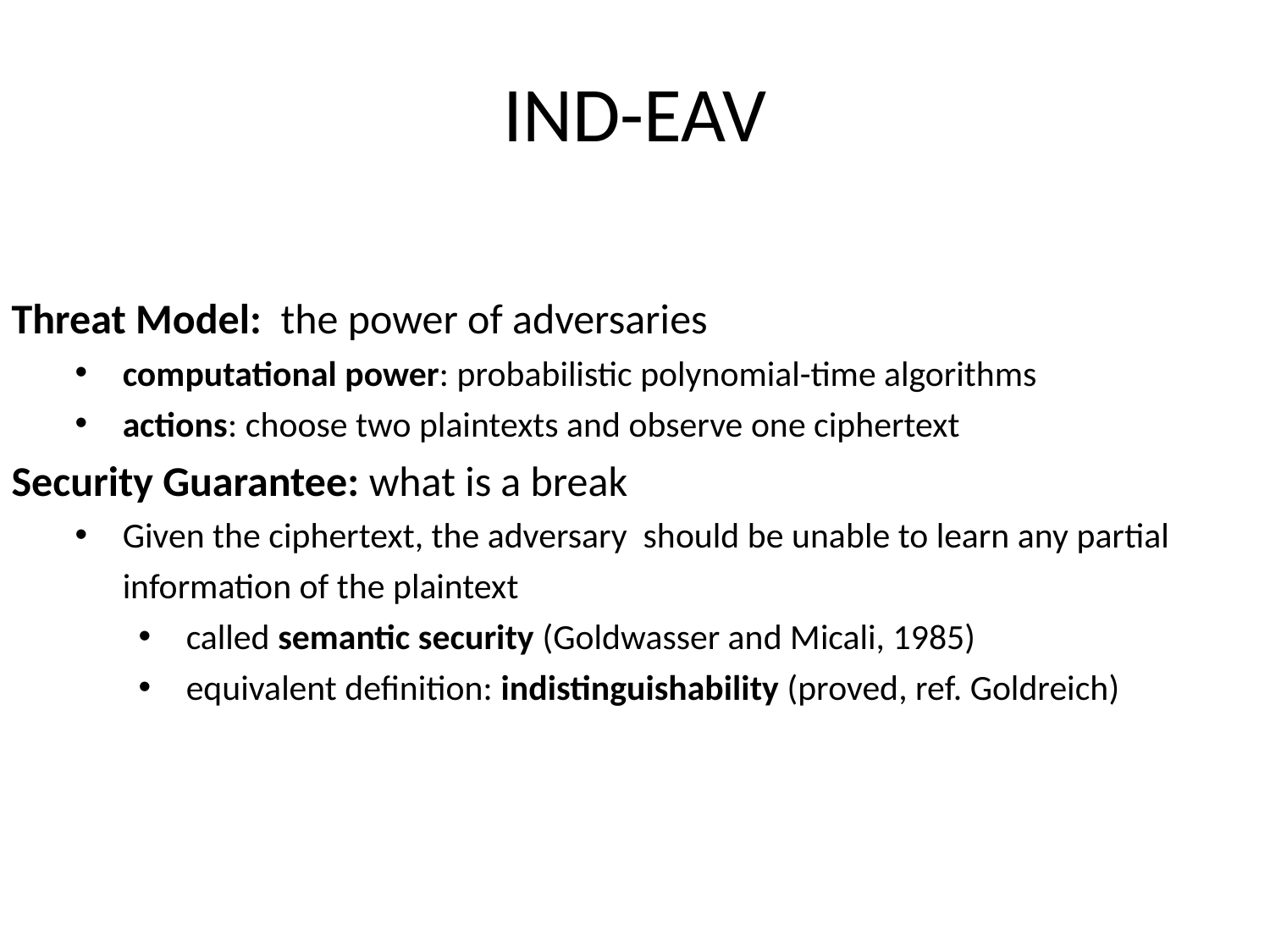

# IND-EAV
Threat Model:  the power of adversaries
computational power: probabilistic polynomial-time algorithms
actions: choose two plaintexts and observe one ciphertext
Security Guarantee: what is a break
Given the ciphertext, the adversary  should be unable to learn any partial information of the plaintext
called semantic security (Goldwasser and Micali, 1985)
equivalent definition: indistinguishability (proved, ref. Goldreich)